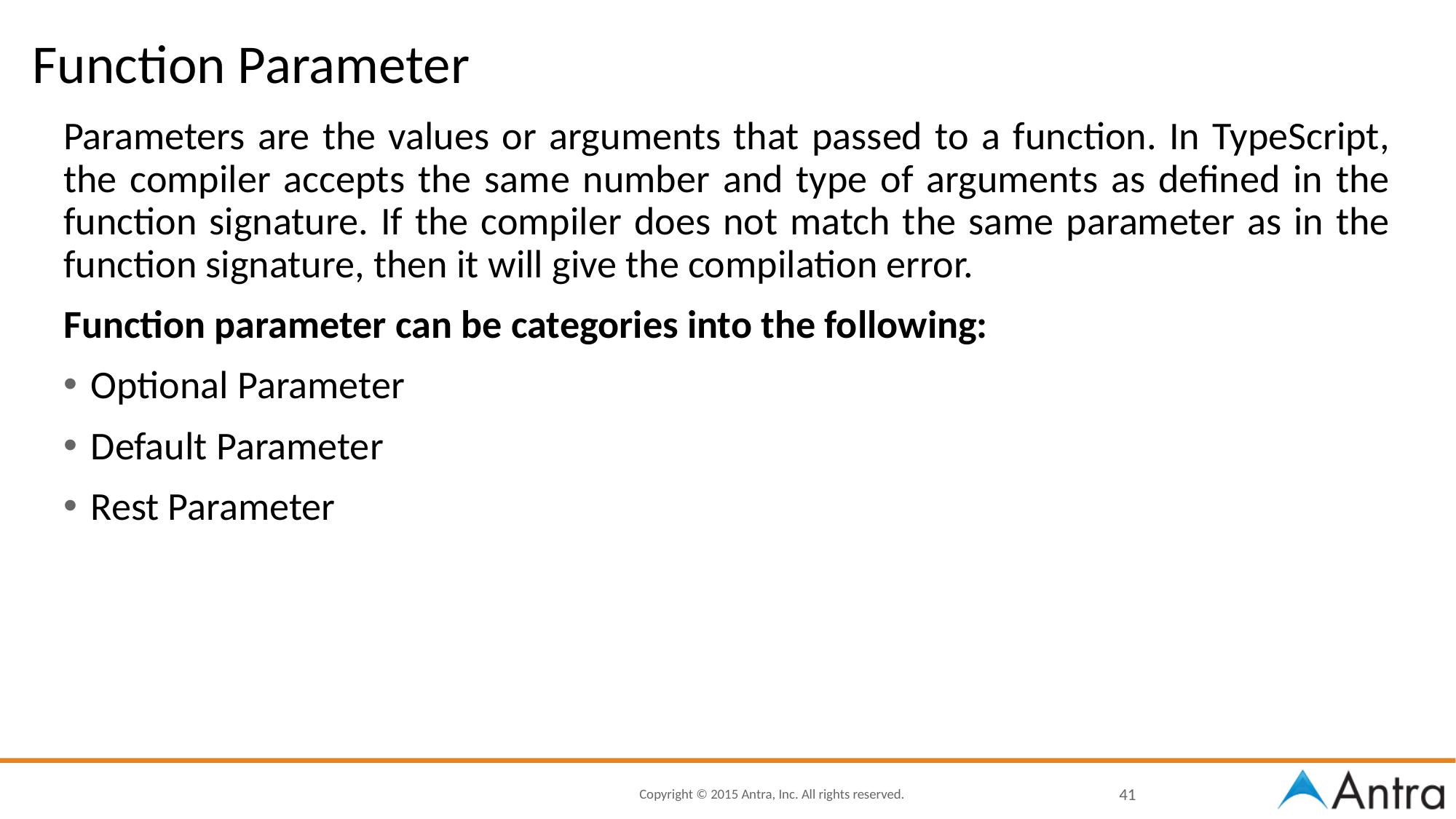

# Function Parameter
Parameters are the values or arguments that passed to a function. In TypeScript, the compiler accepts the same number and type of arguments as defined in the function signature. If the compiler does not match the same parameter as in the function signature, then it will give the compilation error.
Function parameter can be categories into the following:
Optional Parameter
Default Parameter
Rest Parameter

41